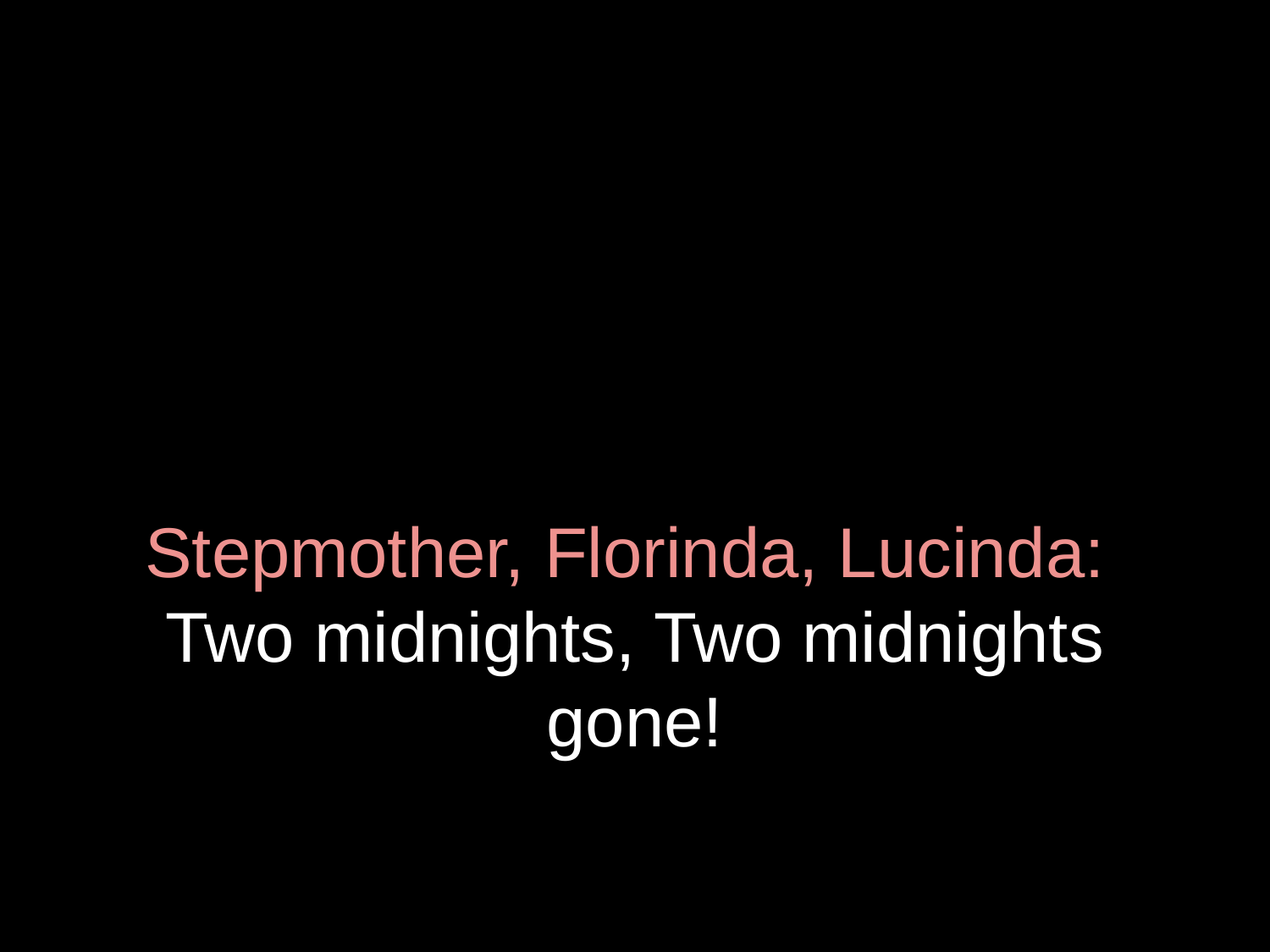

# Stepmother, Florinda, Lucinda:  Two midnights, Two midnights gone!